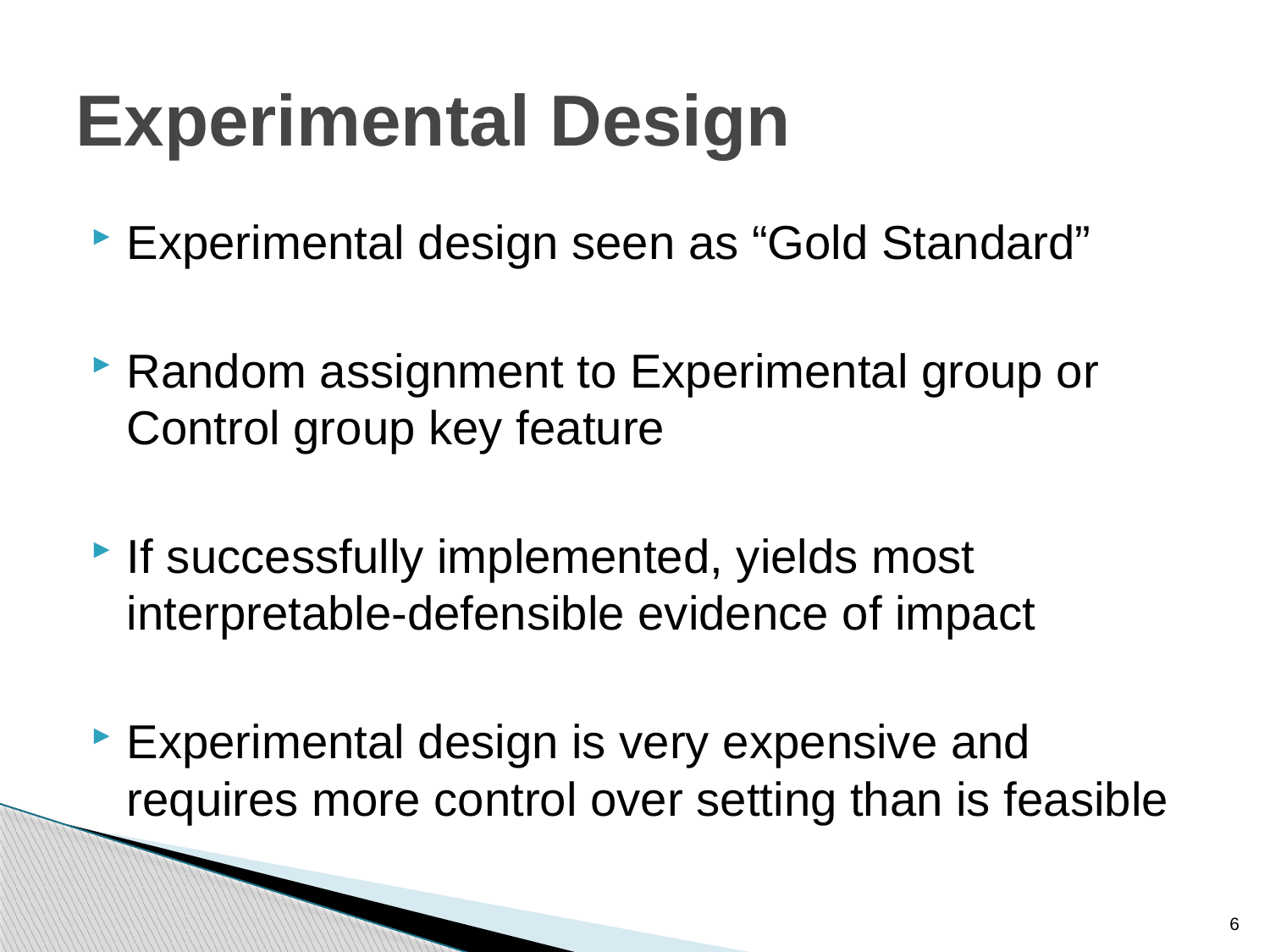

# Experimental Design
Experimental design seen as “Gold Standard”

Random assignment to Experimental group or Control group key feature

If successfully implemented, yields most interpretable-defensible evidence of impact

Experimental design is very expensive and requires more control over setting than is feasible

6